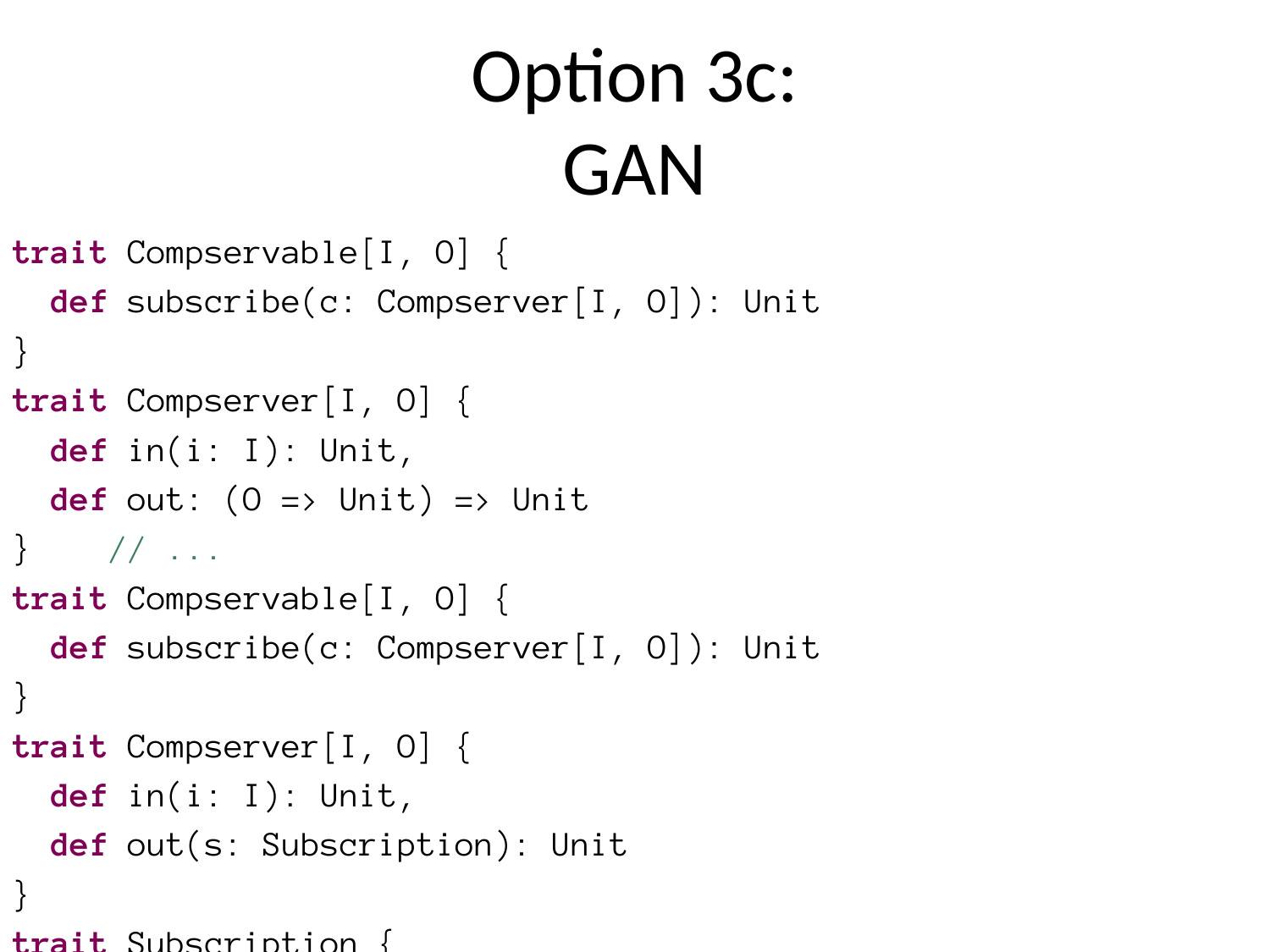

# Option 3c: GAN
trait Compservable[I, O] {
  def subscribe(c: Compserver[I, O]): Unit
}
trait Compserver[I, O] {
  def in(i: I): Unit,
  def out: (O => Unit) => Unit
}    // ...
trait Compservable[I, O] {
  def subscribe(c: Compserver[I, O]): Unit
}
trait Compserver[I, O] {
  def in(i: I): Unit,
  def out(s: Subscription): Unit
}
trait Subscription {
  def foo(o: O): Unit,
  def bar: Unit
}